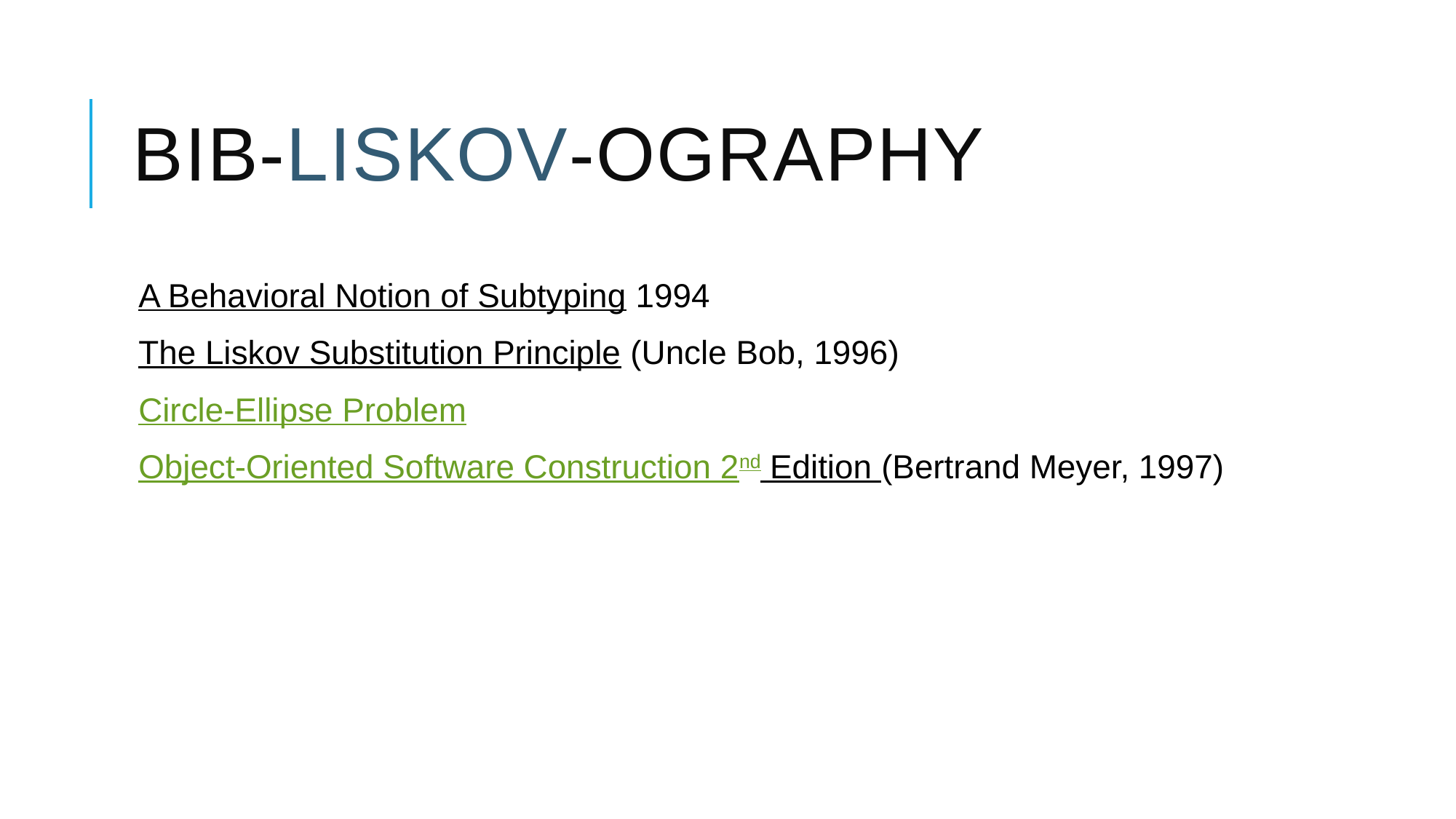

# Bib-Liskov-ography
A Behavioral Notion of Subtyping 1994
The Liskov Substitution Principle (Uncle Bob, 1996)
Circle-Ellipse Problem
Object-Oriented Software Construction 2nd Edition (Bertrand Meyer, 1997)